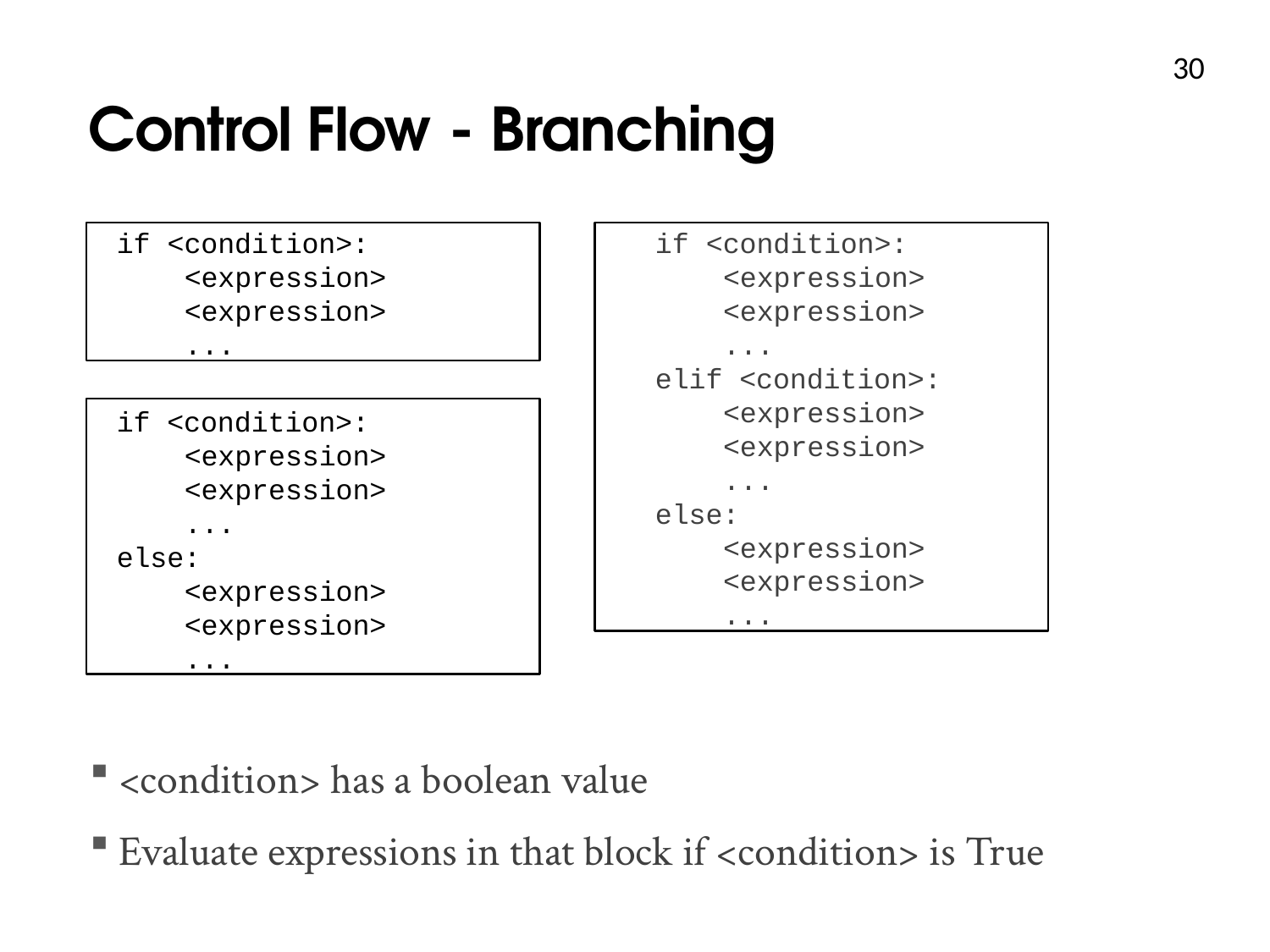

30
# Control Flow - Branching
if <condition>:
<expression>
<expression>
...
if <condition>:
<expression>
<expression>
...
elif <condition>:
<expression>
<expression>
...
else:
<expression>
<expression>
...
if <condition>:
<expression>
<expression>
...
else:
<expression>
<expression>
...
<condition> has a boolean value
Evaluate expressions in that block if <condition> is True